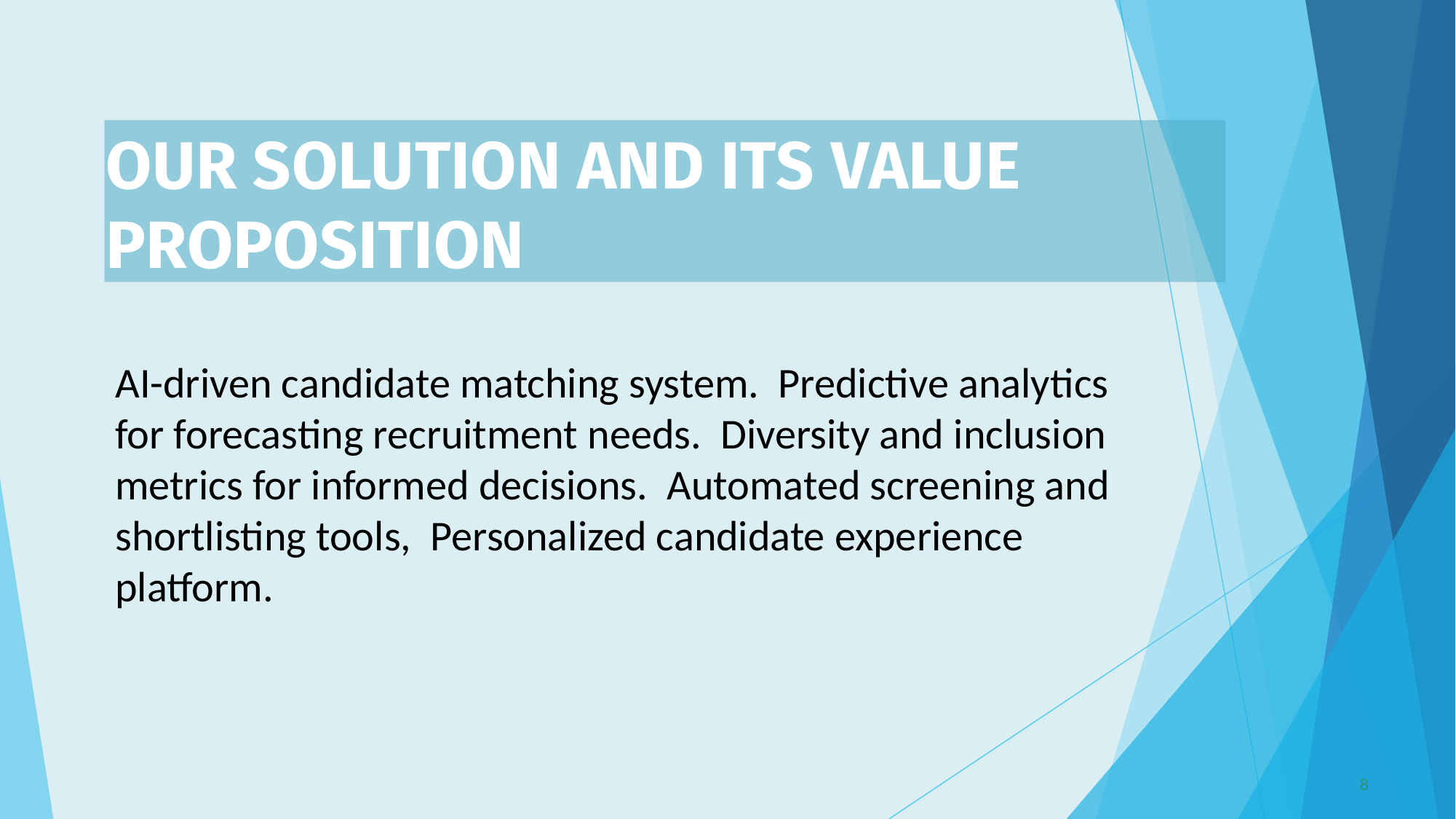

# OUR SOLUTION AND ITS VALUE PROPOSITION
AI-driven candidate matching system.  Predictive analytics for forecasting recruitment needs.  Diversity and inclusion metrics for informed decisions.  Automated screening and shortlisting tools,  Personalized candidate experience platform.
8